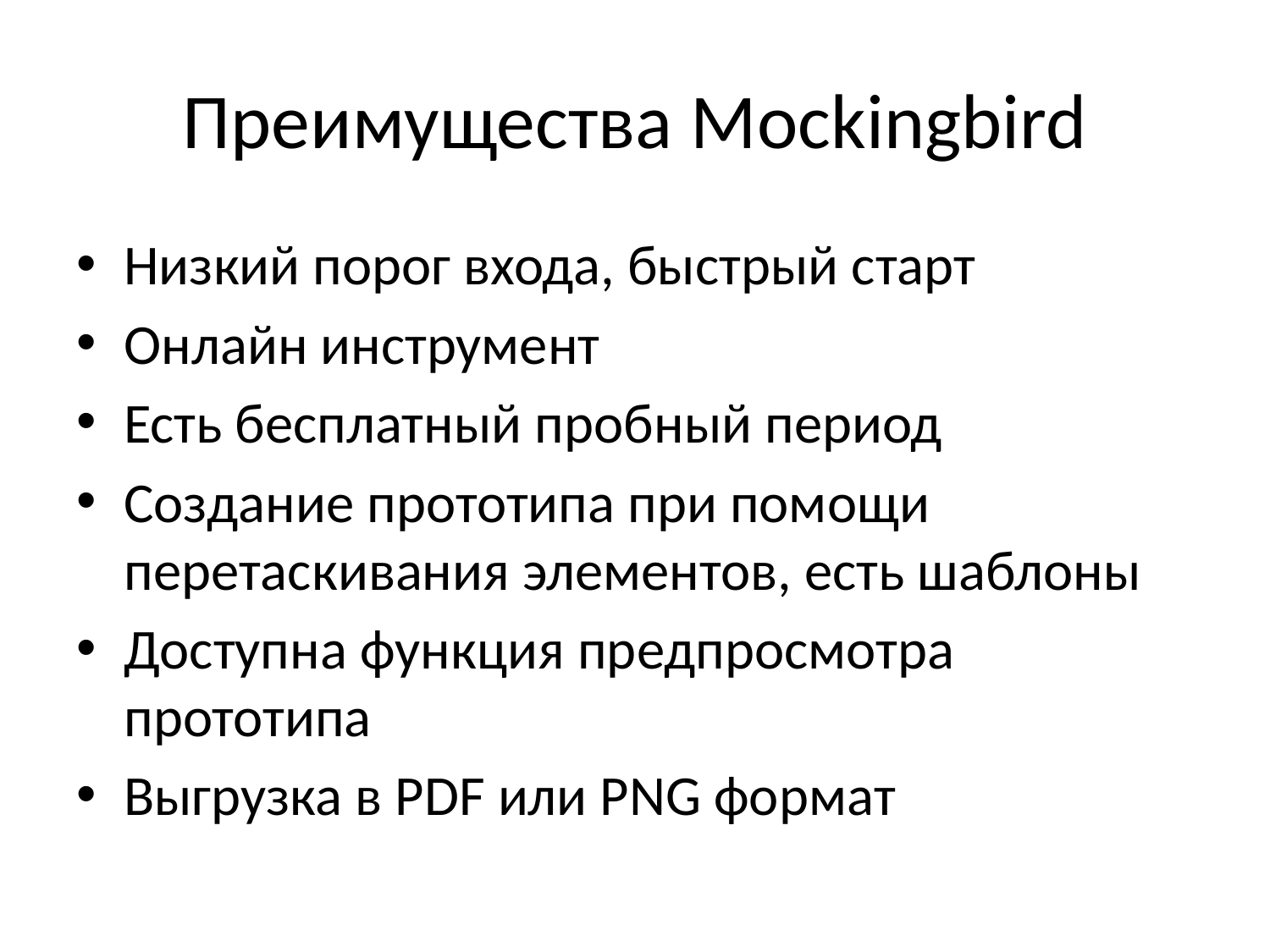

# Преимущества Mockingbird
Низкий порог входа, быстрый старт
Онлайн инструмент
Есть бесплатный пробный период
Создание прототипа при помощи перетаскивания элементов, есть шаблоны
Доступна функция предпросмотра прототипа
Выгрузка в PDF или PNG формат